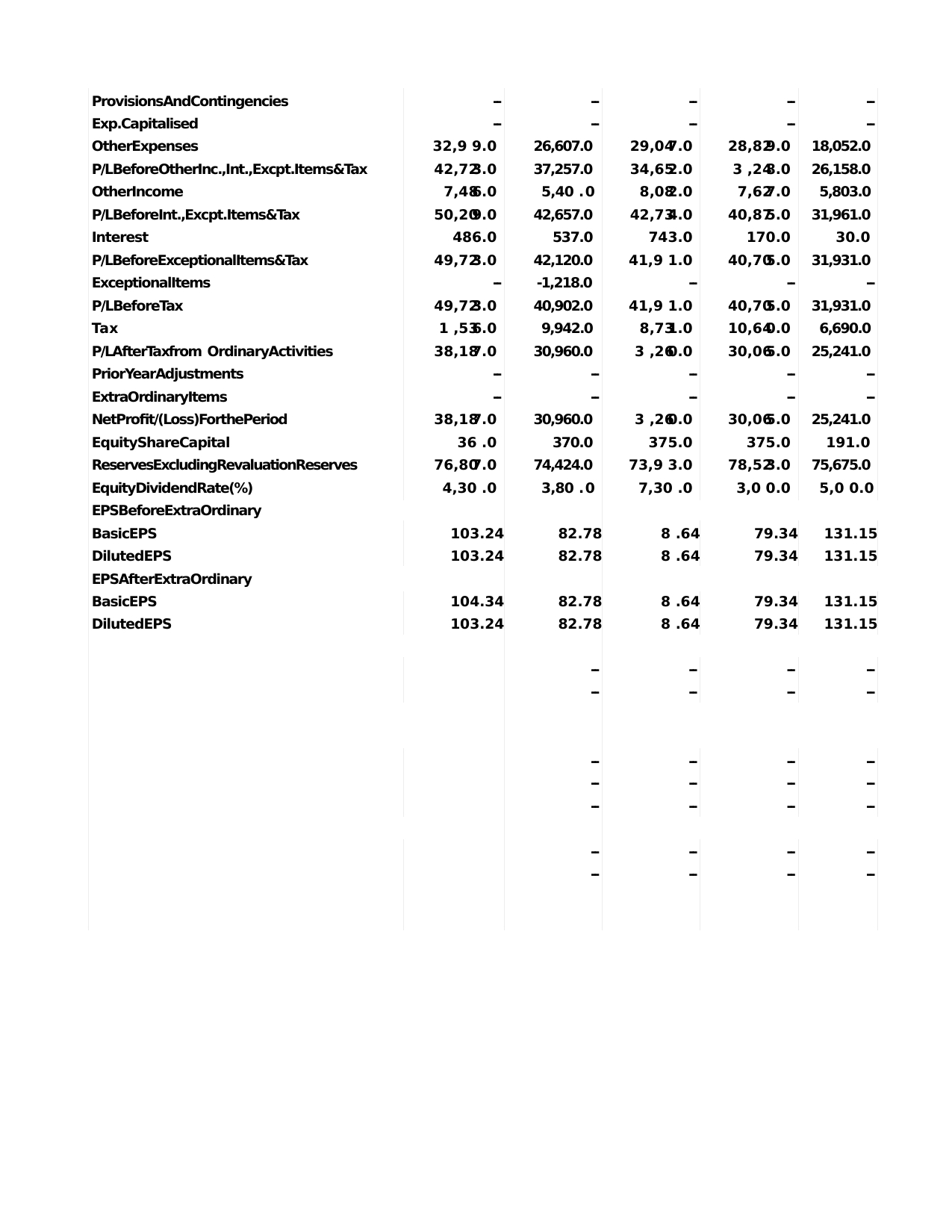

| ProvisionsAndContingencies | -- | -- | -- | -- | -- |
| --- | --- | --- | --- | --- | --- |
| Exp.Capitalised | -- | -- | -- | -- | -- |
| OtherExpenses | 32,9 9.0 | 26,607.0 | 29,047.0 | 28,829.0 | 18,052.0 |
| P/LBeforeOtherInc.,Int.,Excpt.Items&Tax | 42,723.0 | 37,257.0 | 34,652.0 | 3 ,248.0 | 26,158.0 |
| OtherIncome | 7,486.0 | 5,40 .0 | 8,082.0 | 7,627.0 | 5,803.0 |
| P/LBeforeInt.,Excpt.Items&Tax | 50,209.0 | 42,657.0 | 42,734.0 | 40,875.0 | 31,961.0 |
| Interest | 486.0 | 537.0 | 743.0 | 170.0 | 30.0 |
| P/LBeforeExceptionalItems&Tax | 49,723.0 | 42,120.0 | 41,9 1.0 | 40,705.0 | 31,931.0 |
| ExceptionalItems | -- | -1,218.0 | -- | -- | -- |
| P/LBeforeTax | 49,723.0 | 40,902.0 | 41,9 1.0 | 40,705.0 | 31,931.0 |
| Tax | 1 ,536.0 | 9,942.0 | 8,731.0 | 10,640.0 | 6,690.0 |
| P/LAfterTaxfrom OrdinaryActivities | 38,187.0 | 30,960.0 | 3 ,260.0 | 30,065.0 | 25,241.0 |
| PriorYearAdjustments | -- | -- | -- | -- | -- |
| ExtraOrdinaryItems | -- | -- | -- | -- | -- |
| NetProfit/(Loss)ForthePeriod | 38,187.0 | 30,960.0 | 3 ,260.0 | 30,065.0 | 25,241.0 |
| EquityShareCapital | 36 .0 | 370.0 | 375.0 | 375.0 | 191.0 |
| ReservesExcludingRevaluationReserves | 76,807.0 | 74,424.0 | 73,9 3.0 | 78,523.0 | 75,675.0 |
| EquityDividendRate(%) | 4,30 .0 | 3,80 .0 | 7,30 .0 | 3,0 0.0 | 5,0 0.0 |
| EPSBeforeExtraOrdinary |  |  |  |  |  |
| BasicEPS | 103.24 | 82.78 | 8 .64 | 79.34 | 131.15 |
| DilutedEPS | 103.24 | 82.78 | 8 .64 | 79.34 | 131.15 |
| EPSAfterExtraOrdinary |  |  |  |  |  |
| BasicEPS | 104.34 | 82.78 | 8 .64 | 79.34 | 131.15 |
| DilutedEPS | 103.24 | 82.78 | 8 .64 | 79.34 | 131.15 |
|  |  |  |  |  |  |
|  |  | -- -- | -- -- | -- -- | -- -- |
|  |  |  |  |  |  |
|  |  | -- -- -- | -- -- -- | -- -- -- | -- -- -- |
|  |  |  |  |  |  |
|  |  | -- -- | -- -- | -- -- | -- -- |